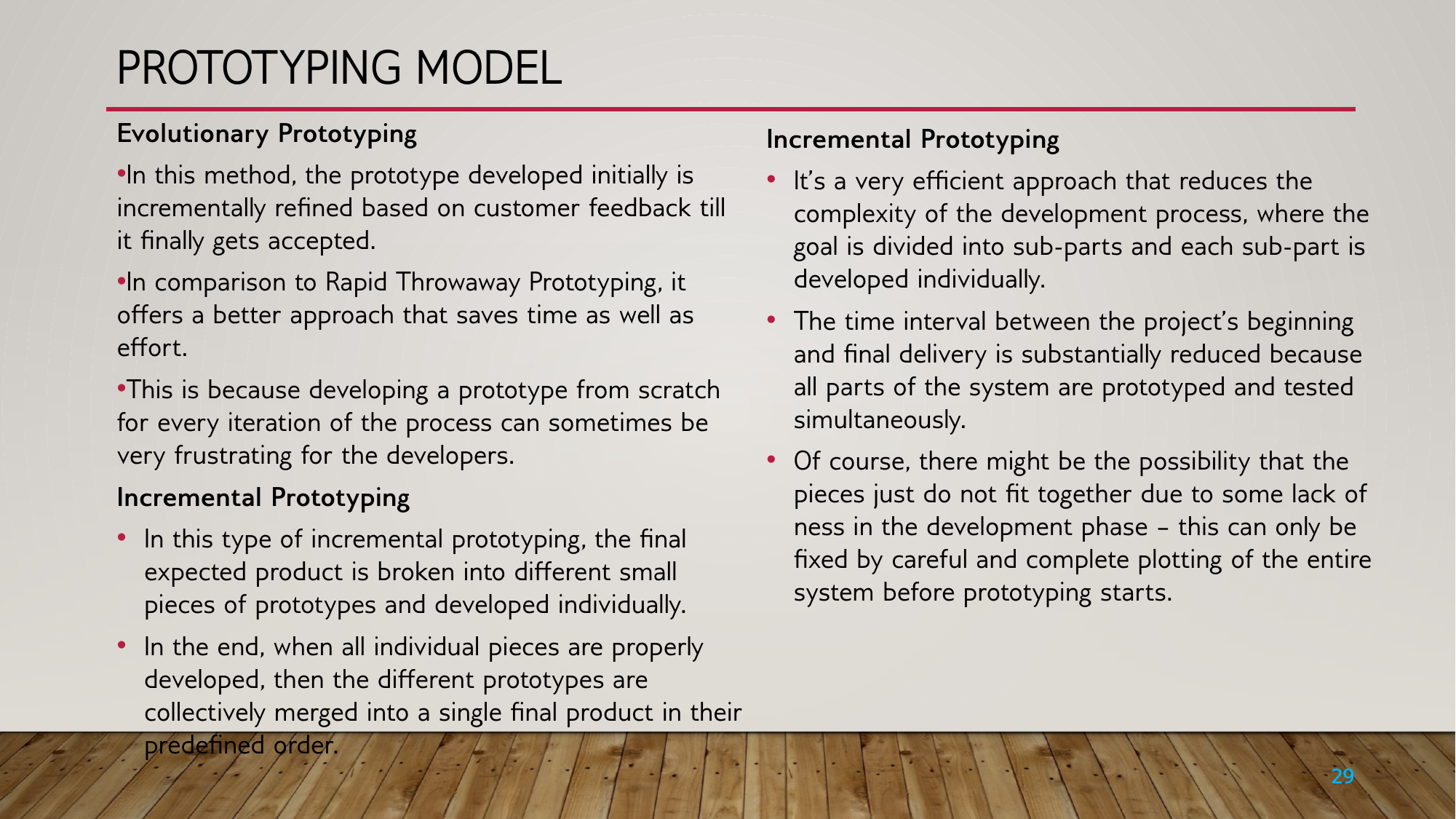

# Prototyping model
Evolutionary Prototyping
In this method, the prototype developed initially is incrementally refined based on customer feedback till it finally gets accepted.
In comparison to Rapid Throwaway Prototyping, it offers a better approach that saves time as well as effort.
This is because developing a prototype from scratch for every iteration of the process can sometimes be very frustrating for the developers.
Incremental Prototyping
In this type of incremental prototyping, the final expected product is broken into different small pieces of prototypes and developed individually.
In the end, when all individual pieces are properly developed, then the different prototypes are collectively merged into a single final product in their predefined order.
Incremental Prototyping
It’s a very efficient approach that reduces the complexity of the development process, where the goal is divided into sub-parts and each sub-part is developed individually.
The time interval between the project’s beginning and final delivery is substantially reduced because all parts of the system are prototyped and tested simultaneously.
Of course, there might be the possibility that the pieces just do not fit together due to some lack of ness in the development phase – this can only be fixed by careful and complete plotting of the entire system before prototyping starts.
29